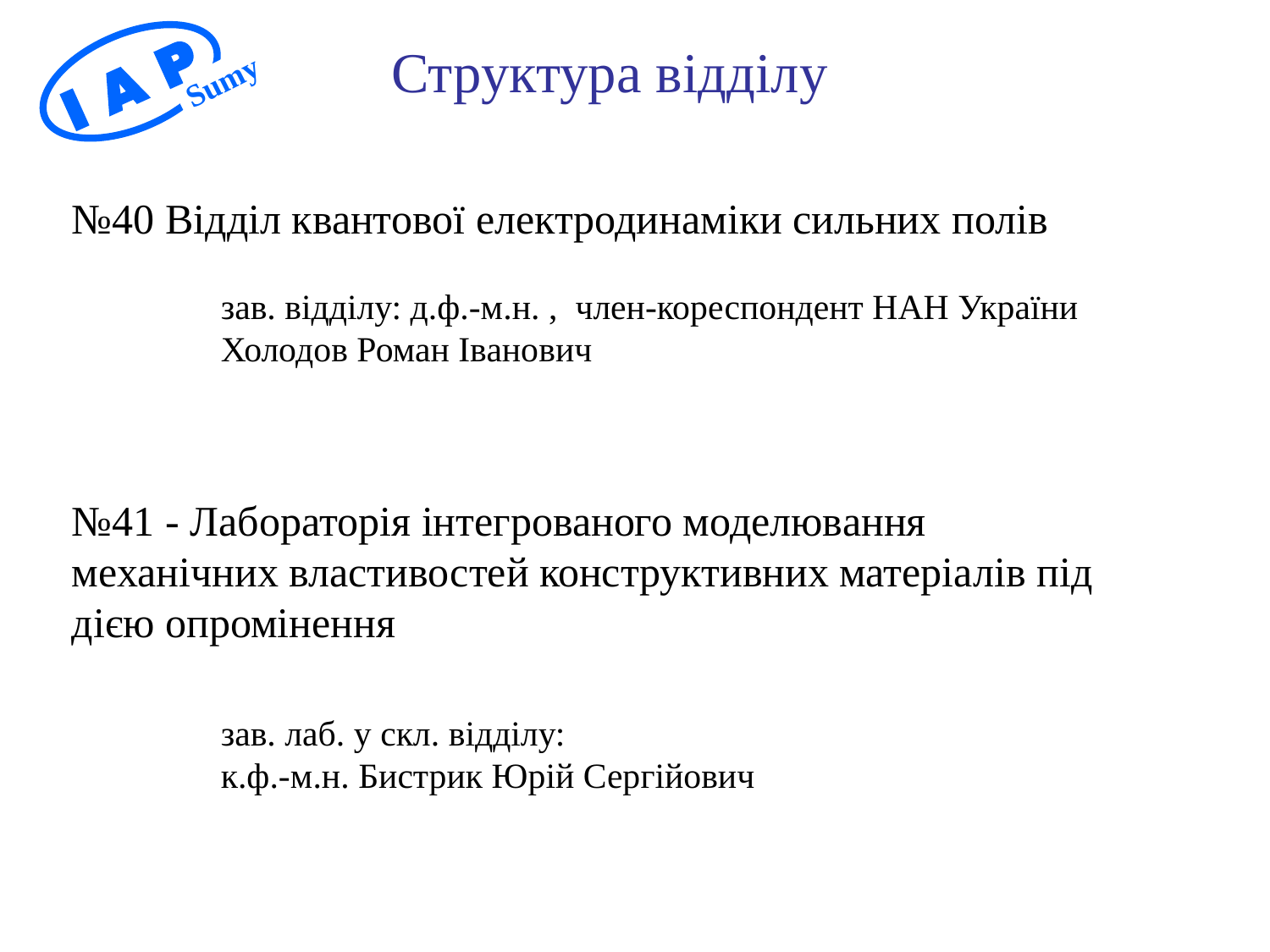

Структура відділу

I A P
Sumy
№40 Відділ квантової електродинаміки сильних полів
зав. відділу: д.ф.-м.н. ,  член-кореспондент НАН України Холодов Роман Іванович
№41 - Лабораторія інтегрованого моделювання механічних властивостей конструктивних матеріалів під дією опромінення
зав. лаб. у скл. відділу:
к.ф.-м.н. Бистрик Юрій Сергійович